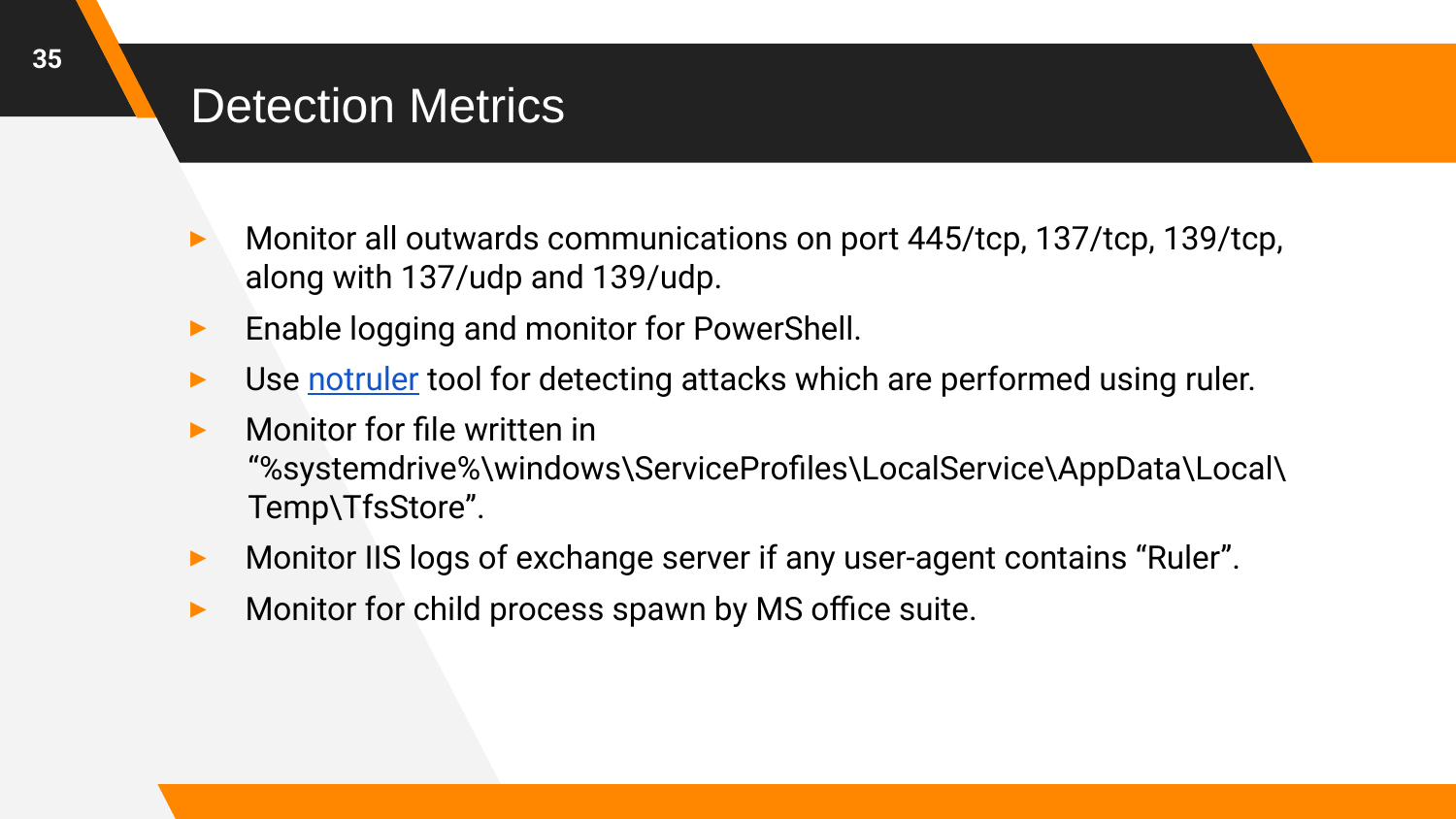

35
# Detection Metrics
Monitor all outwards communications on port 445/tcp, 137/tcp, 139/tcp, along with 137/udp and 139/udp.
Enable logging and monitor for PowerShell.
Use notruler tool for detecting attacks which are performed using ruler.
Monitor for file written in
“%systemdrive%\windows\ServiceProfiles\LocalService\AppData\Local\Temp\TfsStore”.
Monitor IIS logs of exchange server if any user-agent contains “Ruler”.
Monitor for child process spawn by MS office suite.